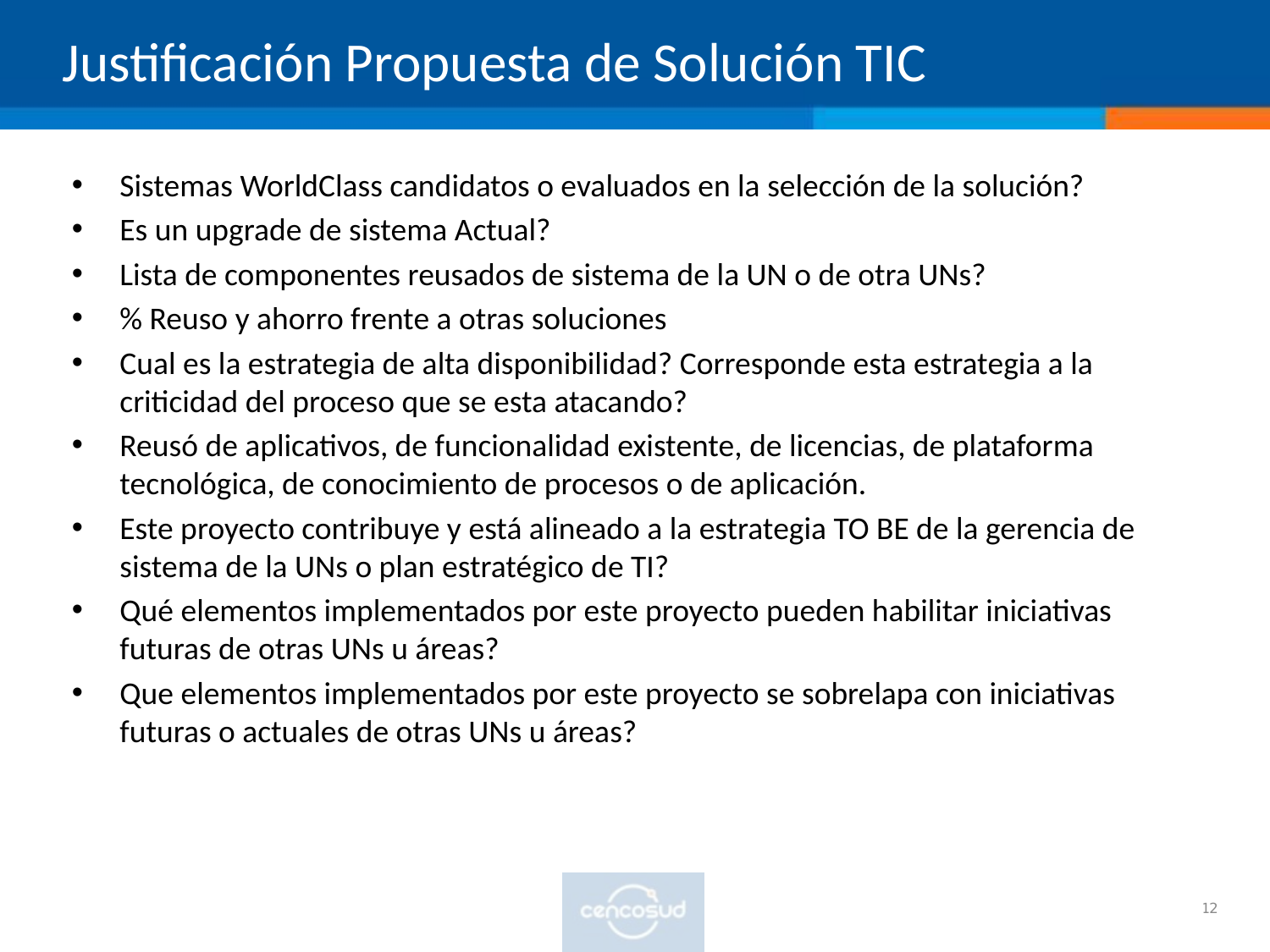

# Justificación Propuesta de Solución TIC
Sistemas WorldClass candidatos o evaluados en la selección de la solución?
Es un upgrade de sistema Actual?
Lista de componentes reusados de sistema de la UN o de otra UNs?
% Reuso y ahorro frente a otras soluciones
Cual es la estrategia de alta disponibilidad? Corresponde esta estrategia a la criticidad del proceso que se esta atacando?
Reusó de aplicativos, de funcionalidad existente, de licencias, de plataforma tecnológica, de conocimiento de procesos o de aplicación.
Este proyecto contribuye y está alineado a la estrategia TO BE de la gerencia de sistema de la UNs o plan estratégico de TI?
Qué elementos implementados por este proyecto pueden habilitar iniciativas futuras de otras UNs u áreas?
Que elementos implementados por este proyecto se sobrelapa con iniciativas futuras o actuales de otras UNs u áreas?
12